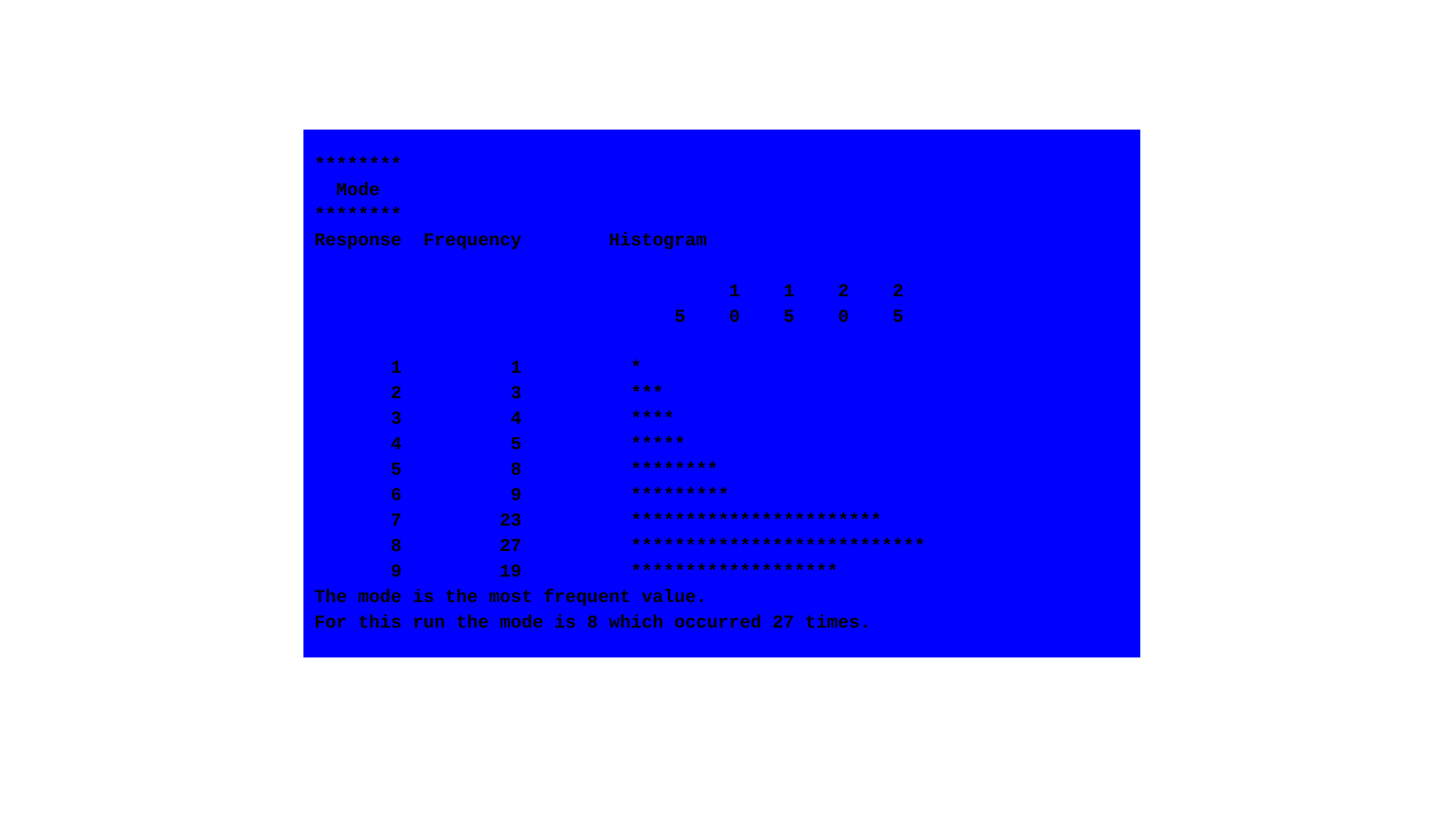

********
  Mode
********
Response  Frequency        Histogram

                                      1    1    2    2
                                 5    0    5    0    5

       1          1          *
       2          3          ***
       3          4          ****
       4          5          *****
       5          8          ********
       6          9          *********
       7         23          ***********************
       8         27          ***************************
       9         19          *******************
The mode is the most frequent value.
For this run the mode is 8 which occurred 27 times.